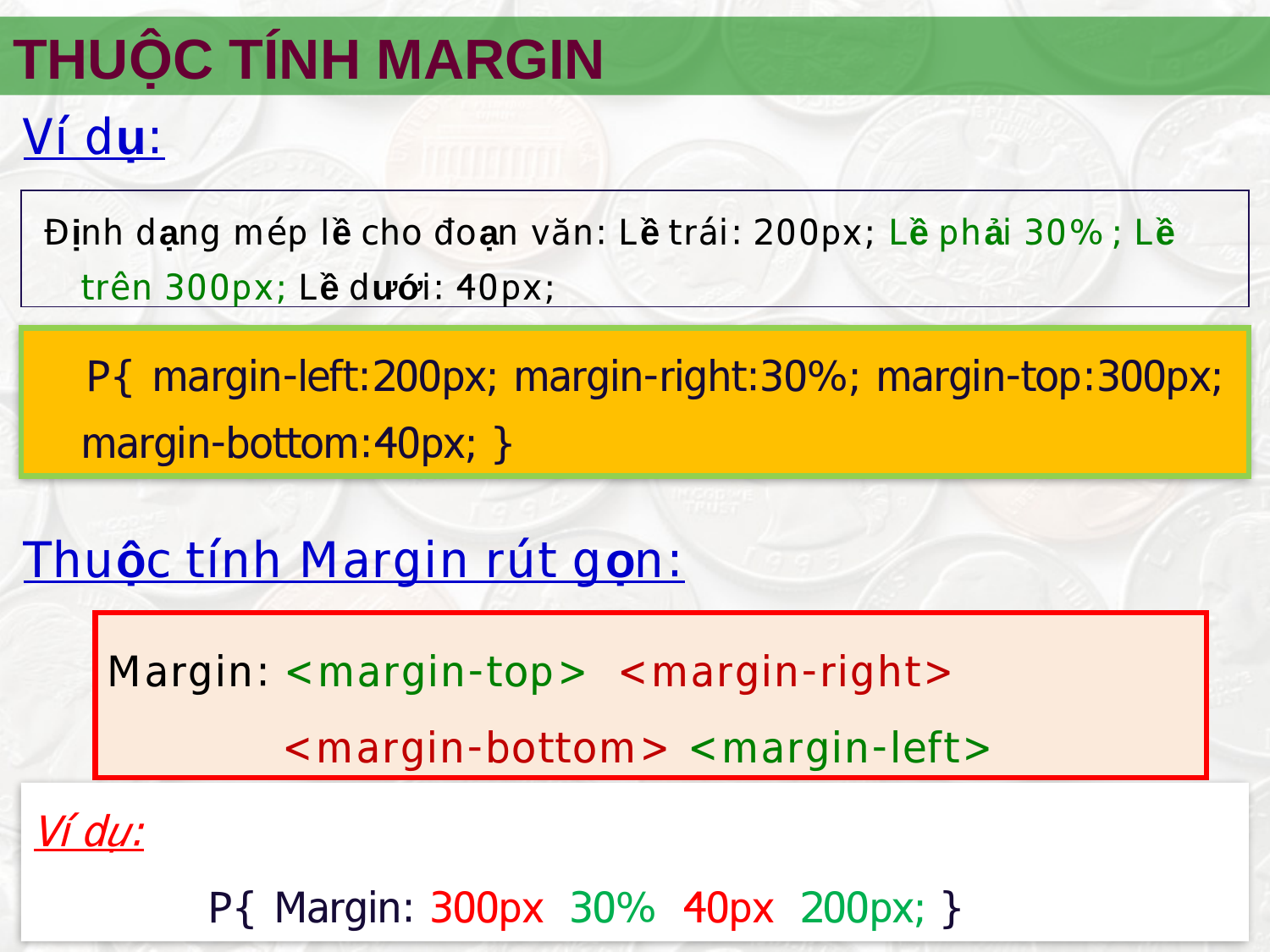

THUỘC TÍNH MARGIN
Ví dụ:

 Định dạng mép lề cho đoạn văn: Lề trái: 200px; Lề phải 30%; Lề trên 300px; Lề dưới: 40px;
    P{ margin-left:200px; margin-right:30%; margin-top:300px; margin-bottom:40px; }

Thuộc tính Margin rút gọn:
Margin: <margin-top>  <margin-right>
              <margin-bottom> <margin-left>

Ví dụ:
		P{ Margin: 300px  30%  40px  200px; }
42